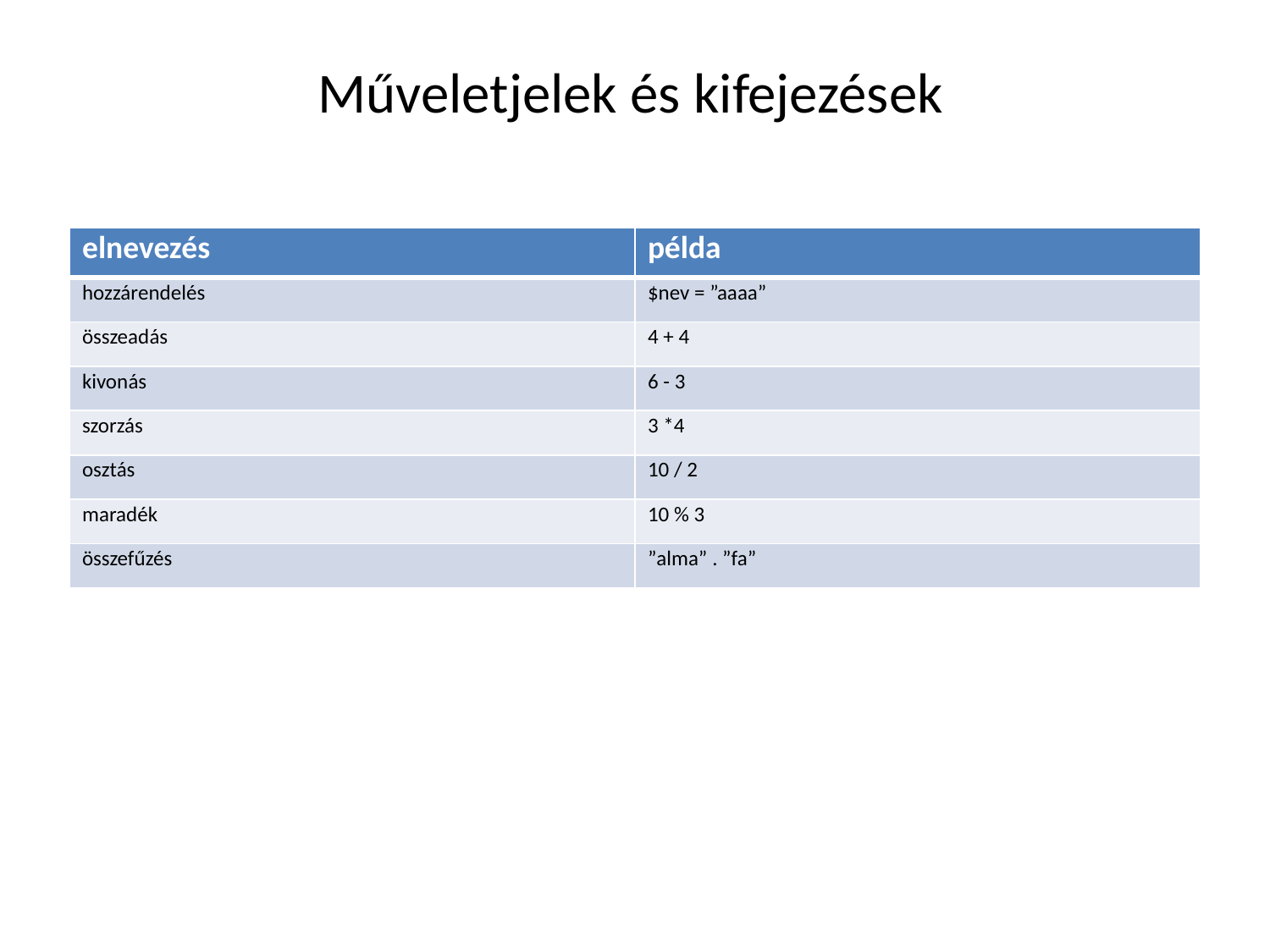

Műveletjelek és kifejezések
| elnevezés | példa |
| --- | --- |
| hozzárendelés | $nev = ”aaaa” |
| összeadás | 4 + 4 |
| kivonás | 6 - 3 |
| szorzás | 3 \*4 |
| osztás | 10 / 2 |
| maradék | 10 % 3 |
| összefűzés | ”alma” . ”fa” |